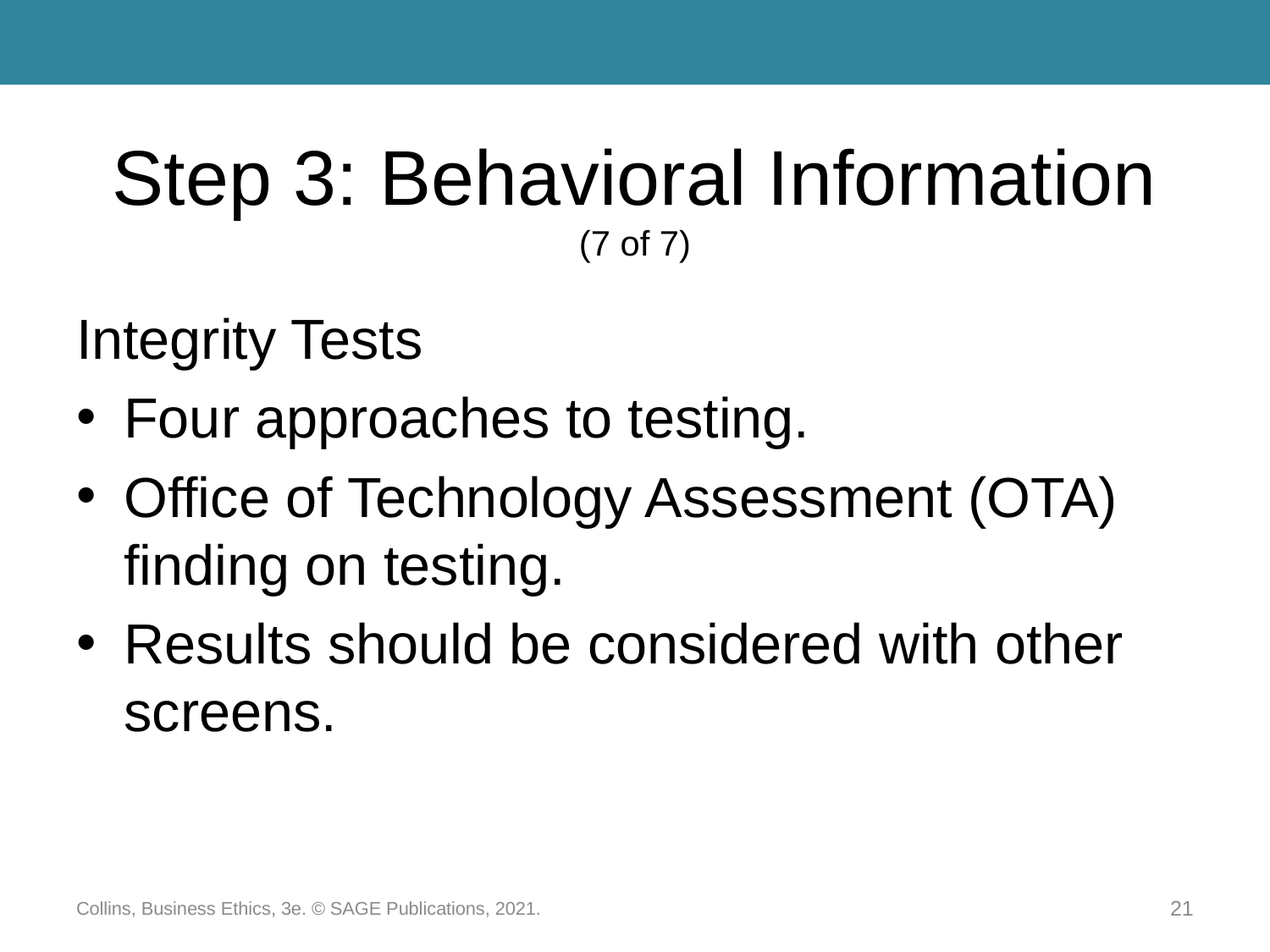

# Step 3: Behavioral Information (7 of 7)
Integrity Tests
Four approaches to testing.
Office of Technology Assessment (OTA) finding on testing.
Results should be considered with other screens.
Collins, Business Ethics, 3e. © SAGE Publications, 2021.
21